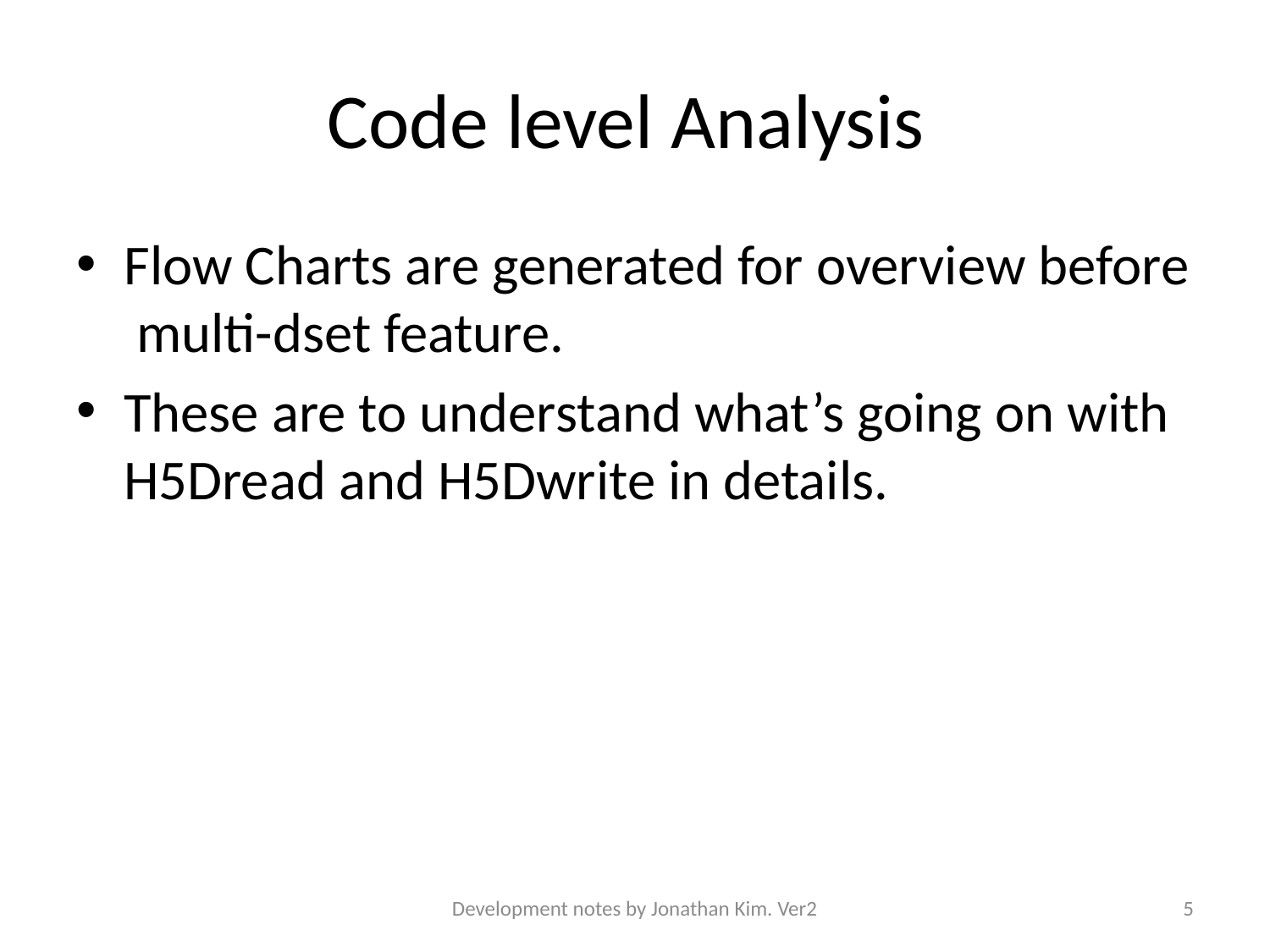

# Code level Analysis
Flow Charts are generated for overview before  multi-dset feature.
These are to understand what’s going on with H5Dread and H5Dwrite in details.
Development notes by Jonathan Kim. Ver2
5